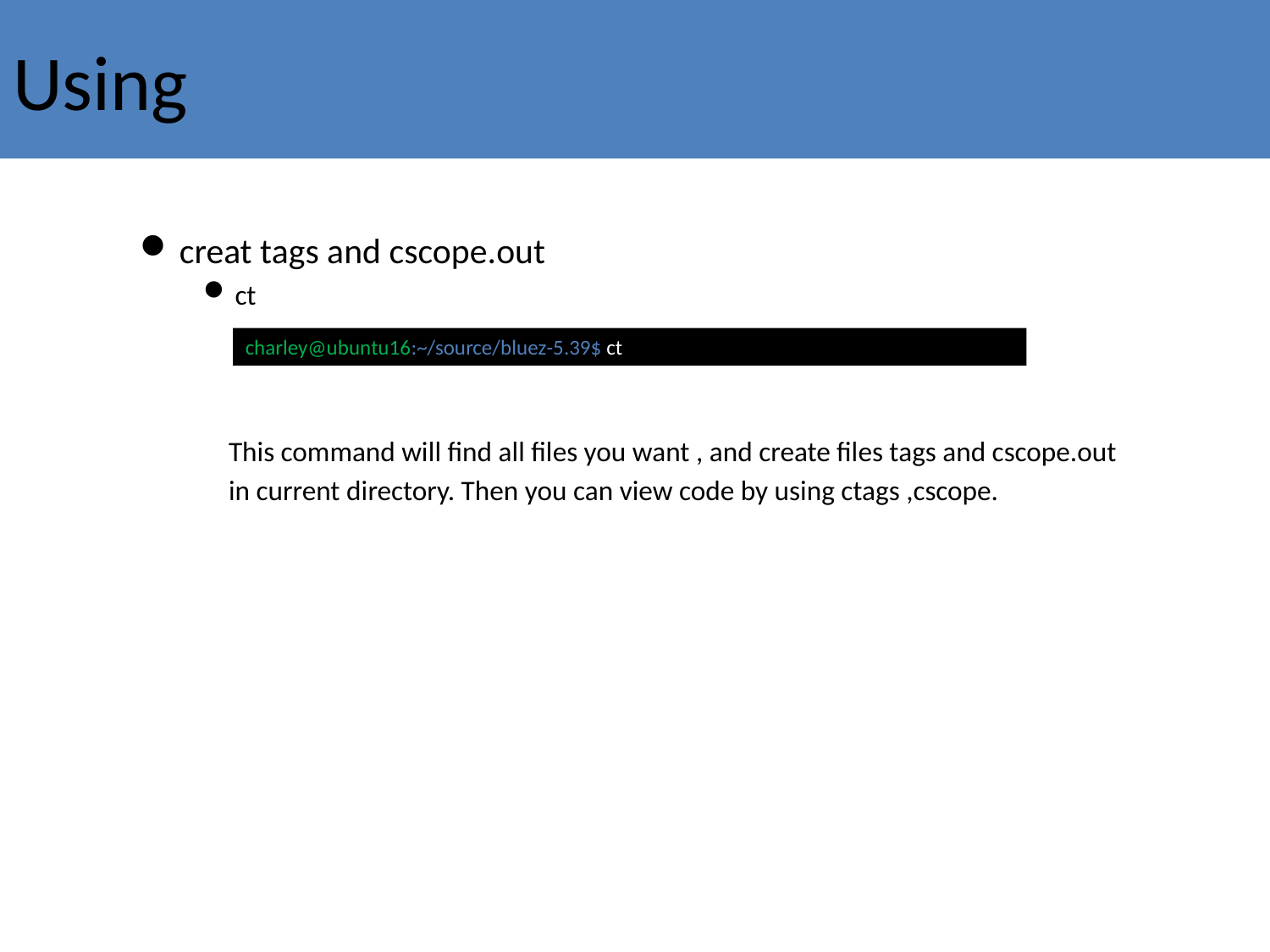

# Using
creat tags and cscope.out
ct

    This command will find all files you want , and create files tags and cscope.out
    in current directory. Then you can view code by using ctags ,cscope.

charley@ubuntu16:~/source/bluez-5.39$ ct